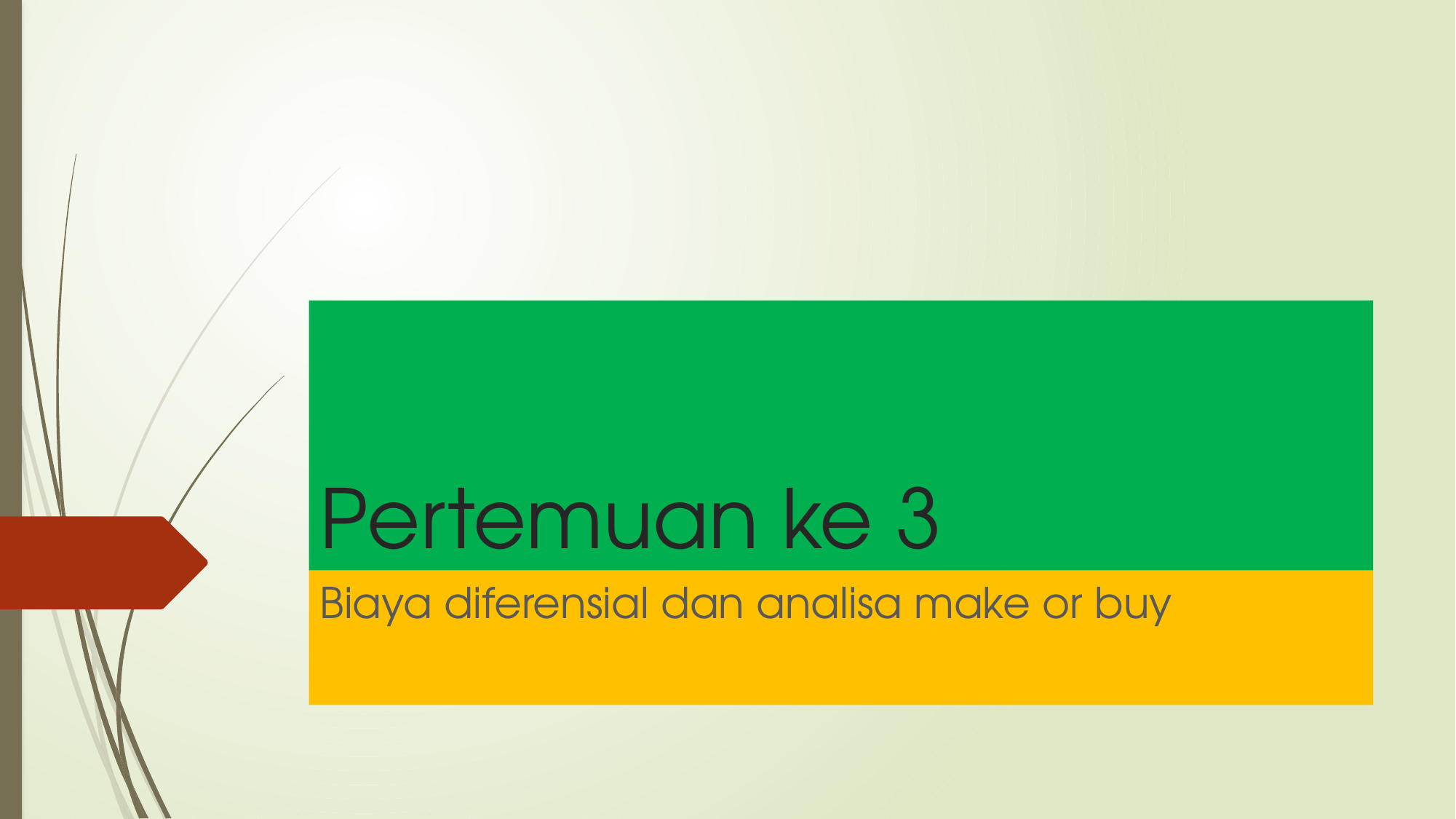

# Pertemuan ke 3
Biaya diferensial dan analisa make or buy